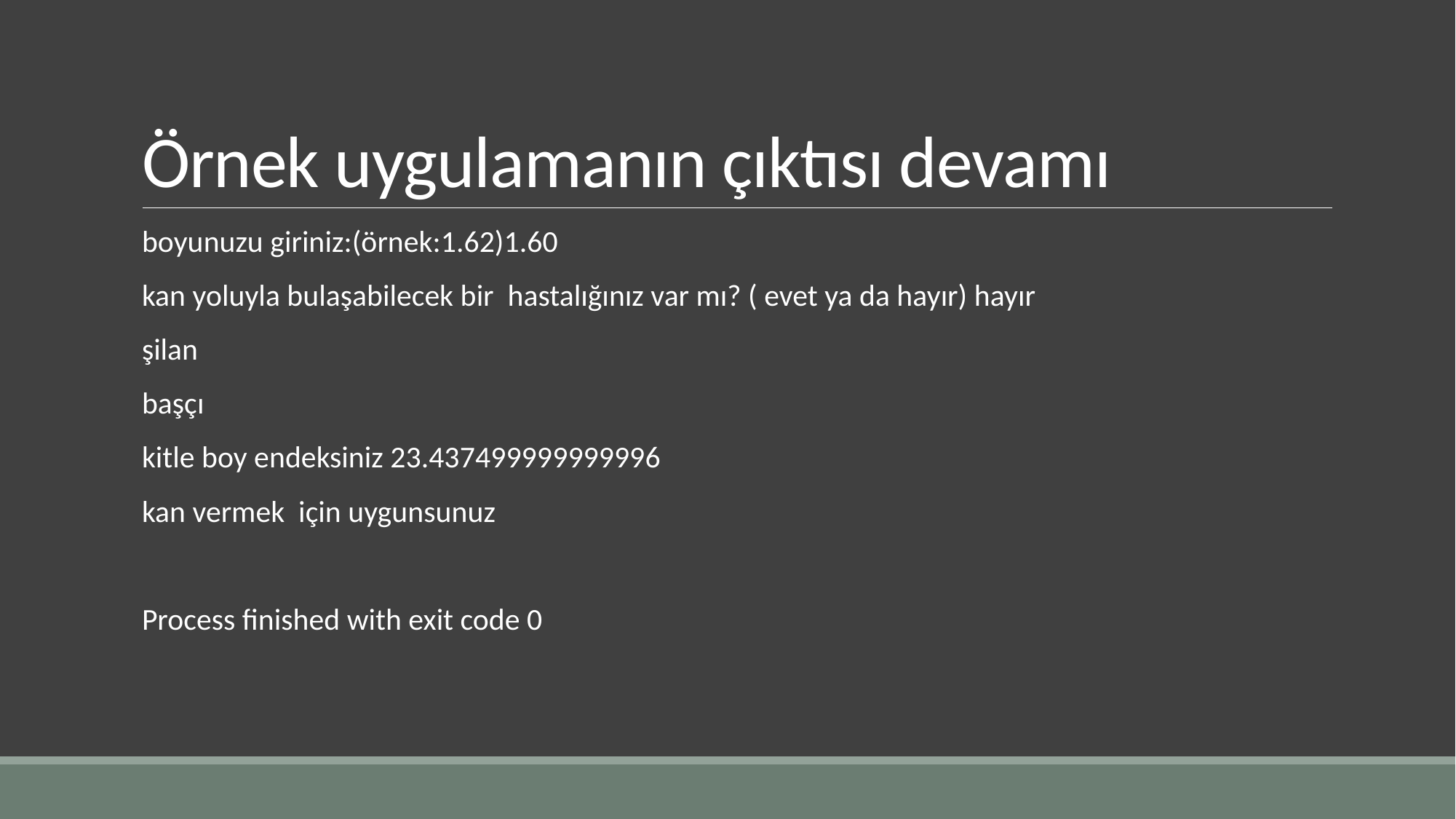

# Örnek uygulamanın çıktısı devamı
boyunuzu giriniz:(örnek:1.62)1.60
kan yoluyla bulaşabilecek bir  hastalığınız var mı? ( evet ya da hayır) hayır
şilan
başçı
kitle boy endeksiniz 23.437499999999996
kan vermek  için uygunsunuz

Process finished with exit code 0